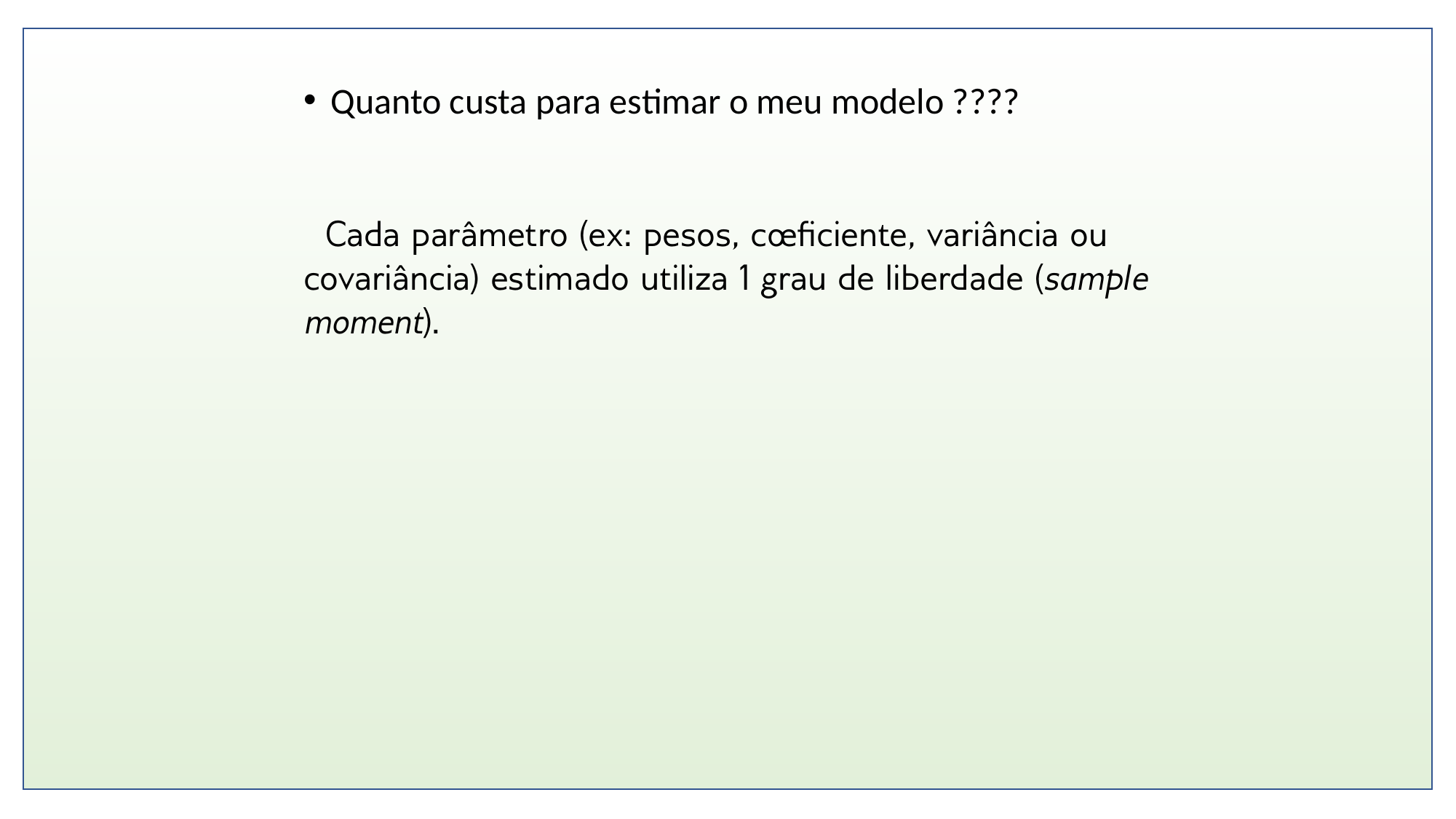

Quanto custa para estimar o meu modelo ????

  Cada parâmetro (ex: pesos, coeficiente, variância ou covariância) estimado utiliza 1 grau de liberdade (sample moment).